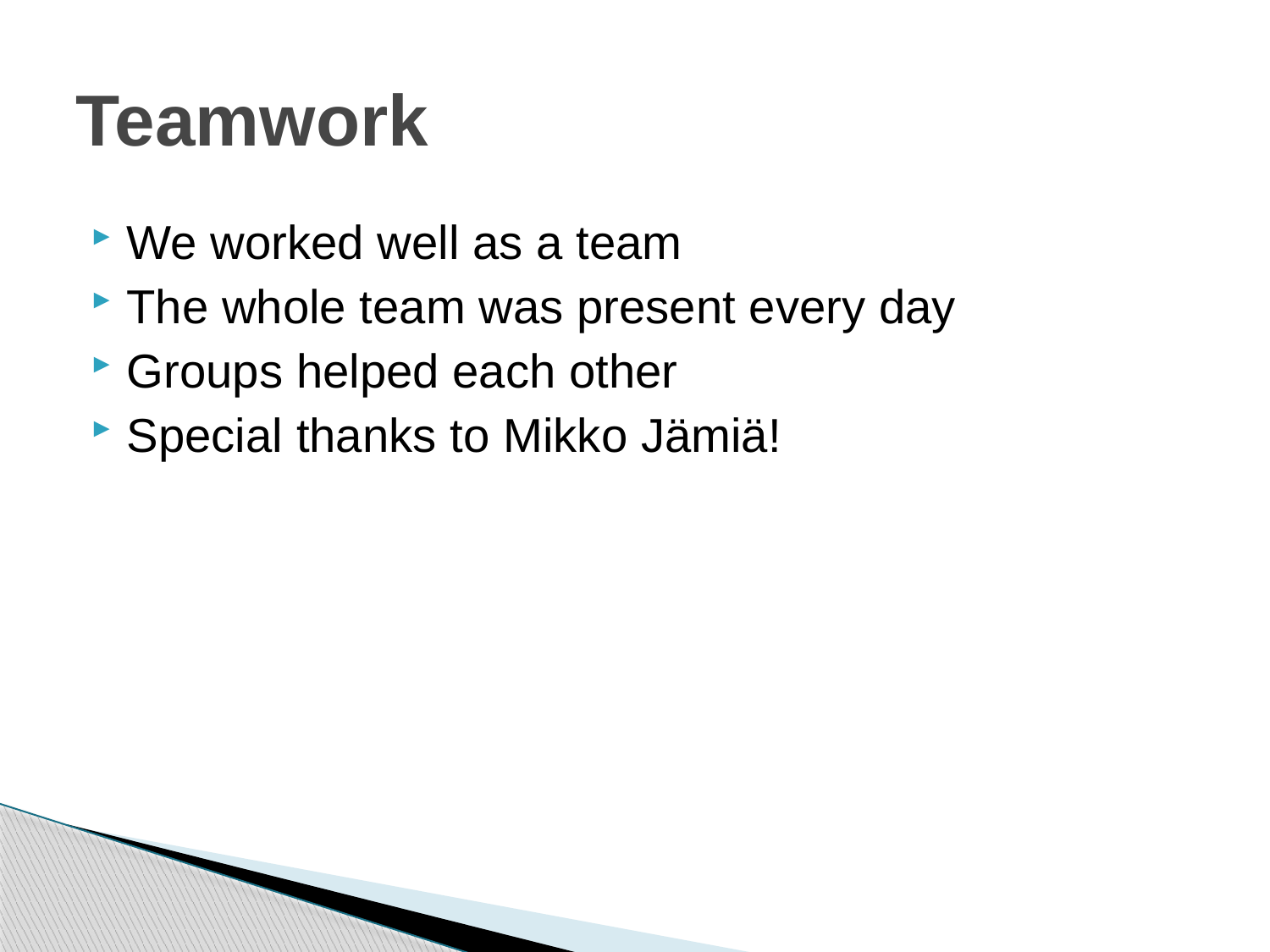

# Teamwork
We worked well as a team
The whole team was present every day
Groups helped each other
Special thanks to Mikko Jämiä!